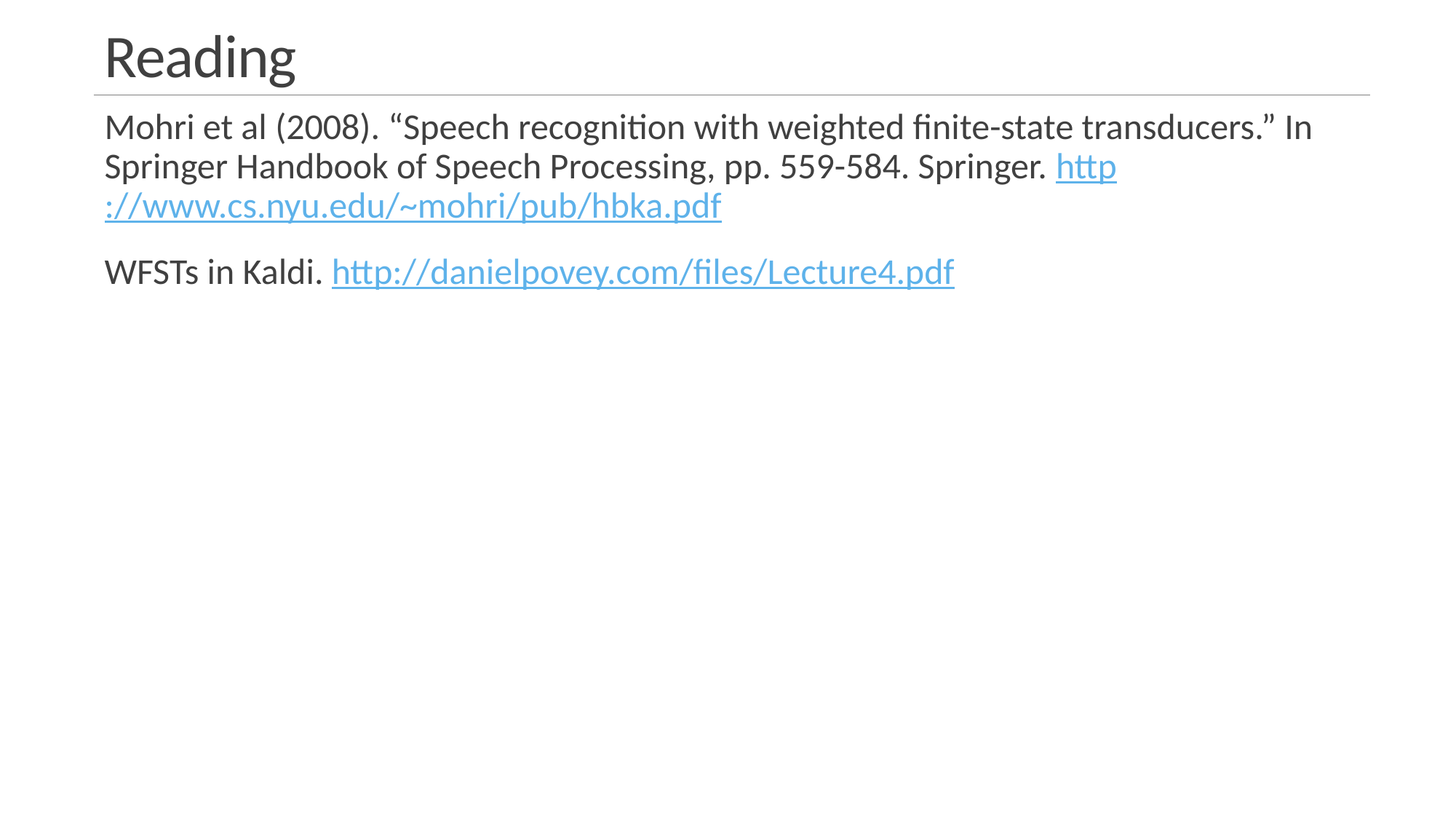

# Reading
Mohri et al (2008). “Speech recognition with weighted finite-state transducers.” In Springer Handbook of Speech Processing, pp. 559-584. Springer. http://www.cs.nyu.edu/~mohri/pub/hbka.pdf
WFSTs in Kaldi. http://danielpovey.com/files/Lecture4.pdf
7/20/2021
Human Computer Interaction
25